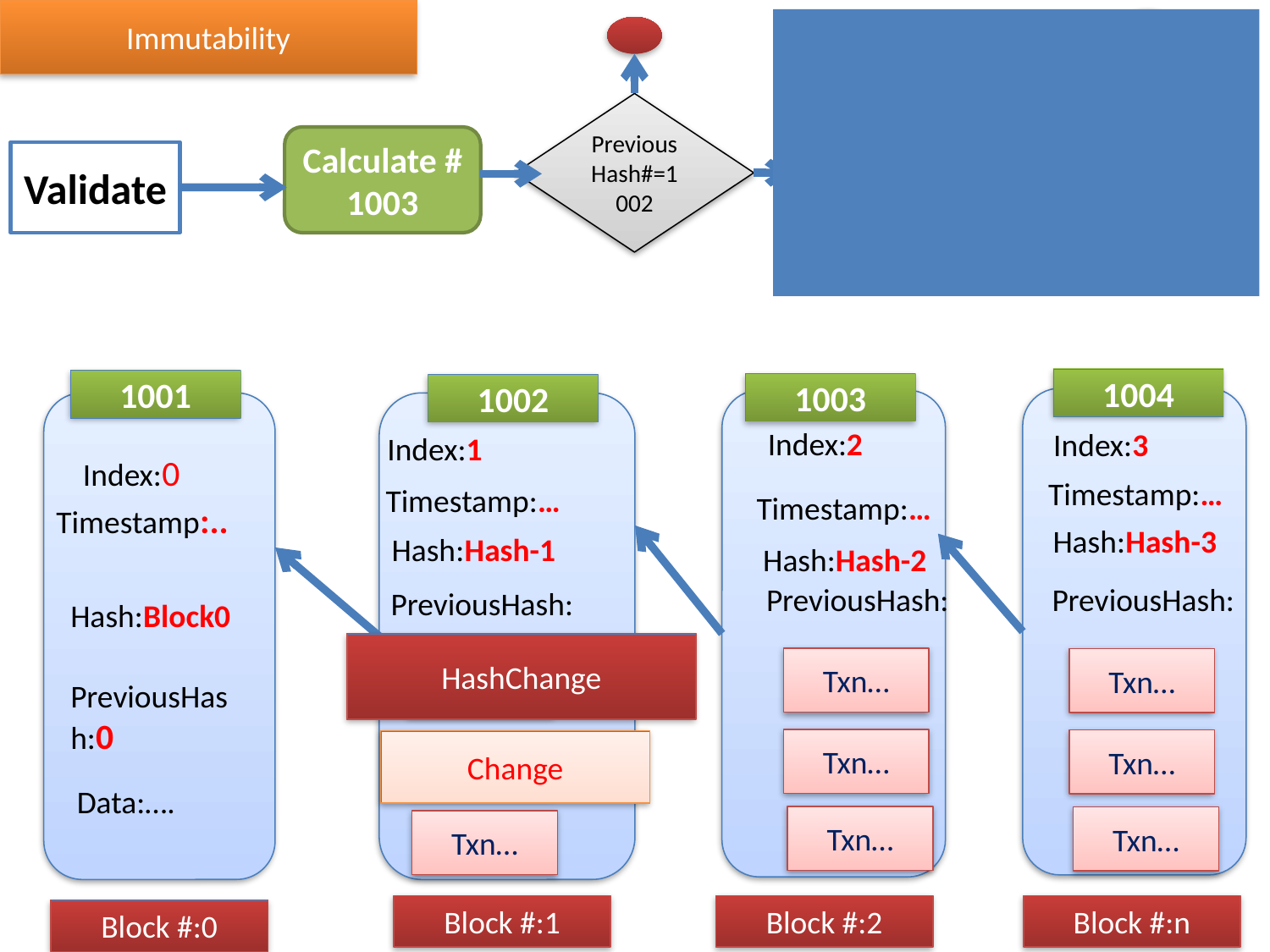

Immutability

Previous Hash#=1001
Previous Hash#=1002
Calculate # 1002
Calculate # 1003
Validate
1004
1001
1003
1002

Index:2
Index:3
Index:1
Index:0
Timestamp:…
Timestamp:…
Timestamp:…
Timestamp:..
Hash:Hash-3
Hash:Hash-1
Hash:Hash-2
PreviousHash:
PreviousHash:
PreviousHash:
Hash:Block0
HashChange
Txn…
Txn…
Txn…
PreviousHash:0
Txn…
Txn…
Change
Txn…
Data:….
Txn…
Txn…
Txn…
Block #:1
Block #:2
Block #:n
Block #:0